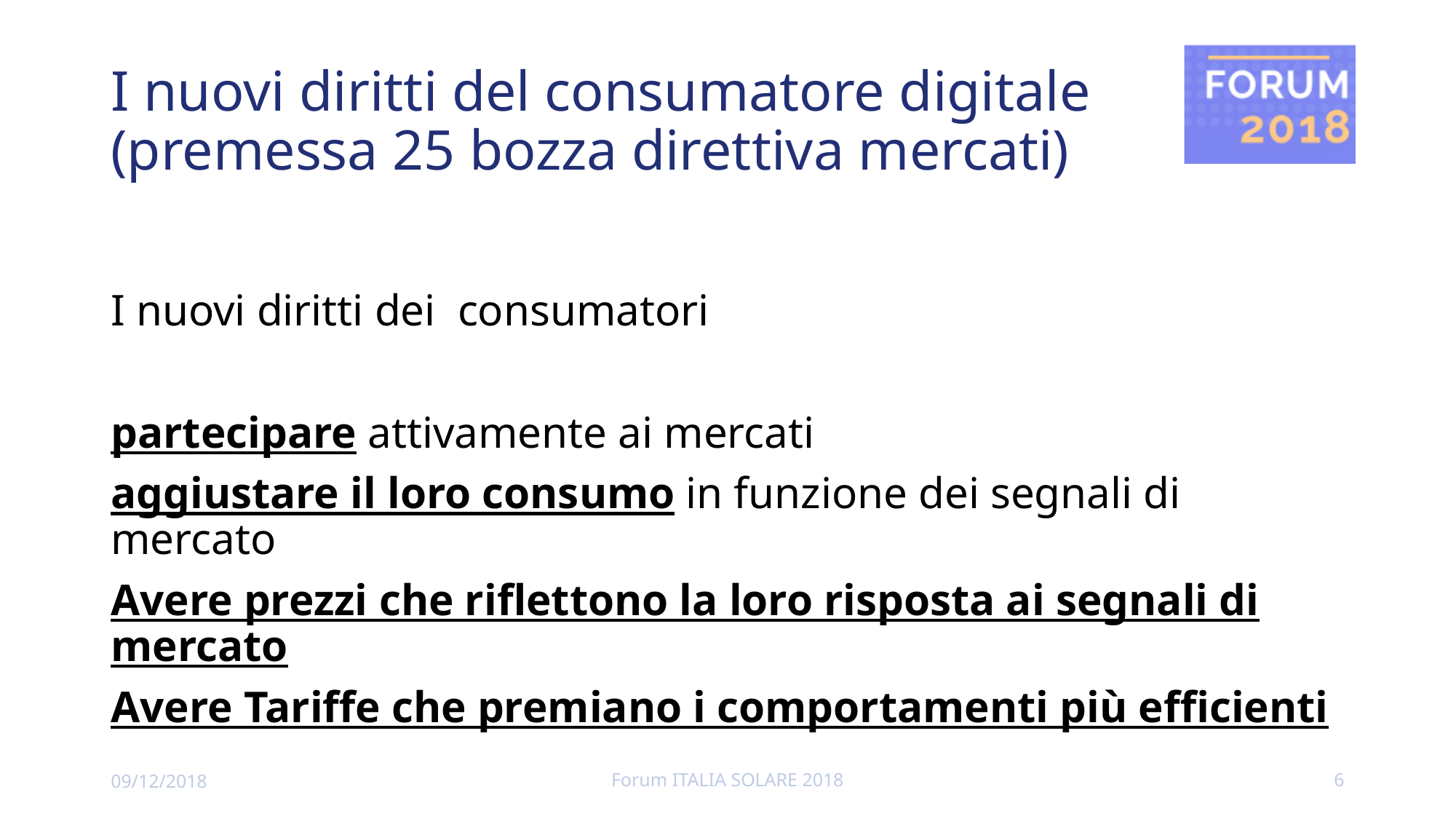

# I nuovi diritti del consumatore digitale (premessa 25 bozza direttiva mercati)

I nuovi diritti dei  consumatori

partecipare attivamente ai mercati
aggiustare il loro consumo in funzione dei segnali di mercato
Avere prezzi che riflettono la loro risposta ai segnali di mercato
Avere Tariffe che premiano i comportamenti più efficienti
09/12/2018
Forum ITALIA SOLARE 2018
6